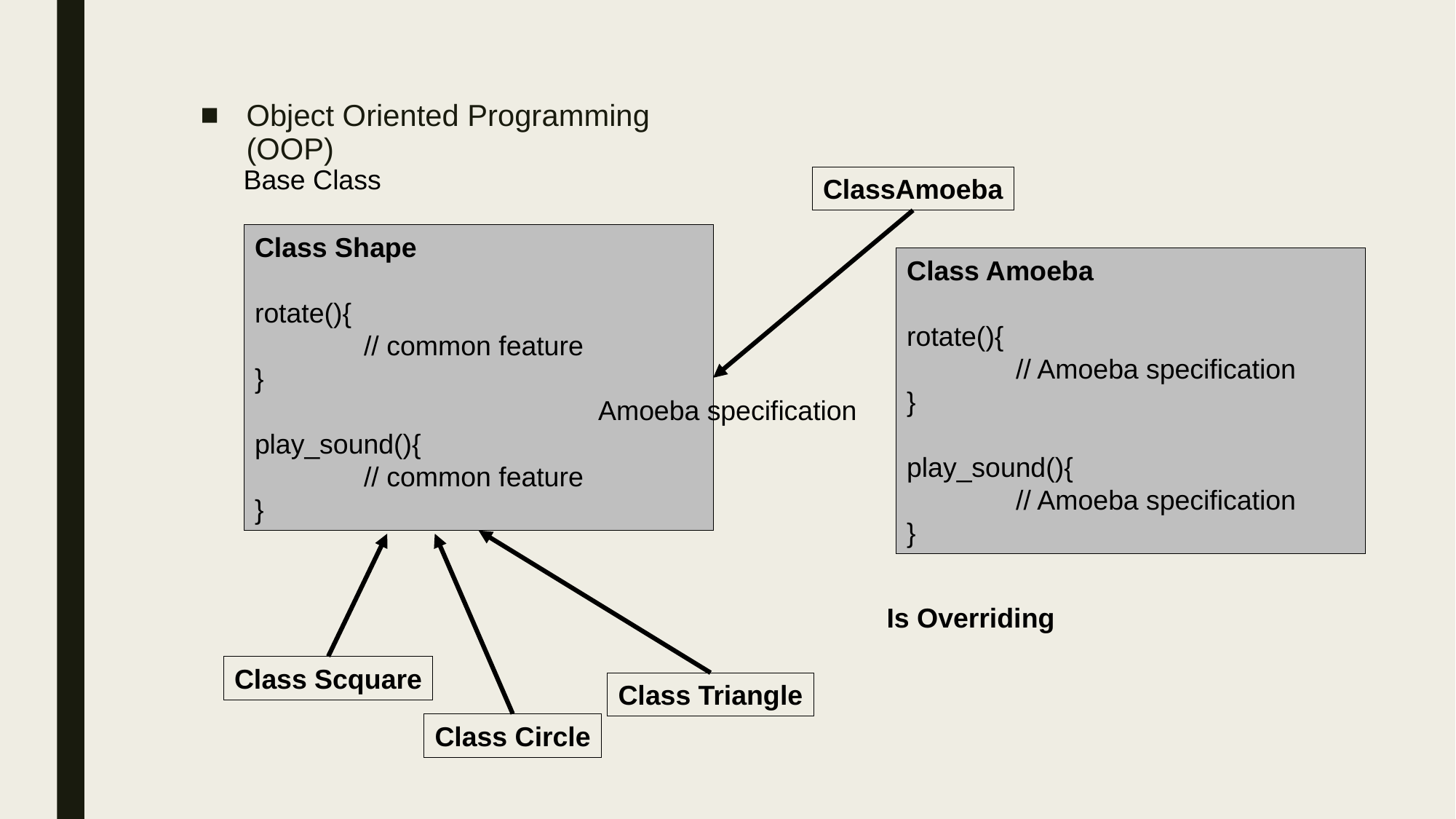

Object Oriented Programming (OOP)
Base Class
ClassAmoeba
Class Shape

rotate(){
	// common feature
}

play_sound(){
	// common feature
}
Class Amoeba

rotate(){
	// Amoeba specification
}

play_sound(){
	// Amoeba specification
}
Amoeba specification
Is Overriding
Class Scquare
Class Triangle
Class Circle